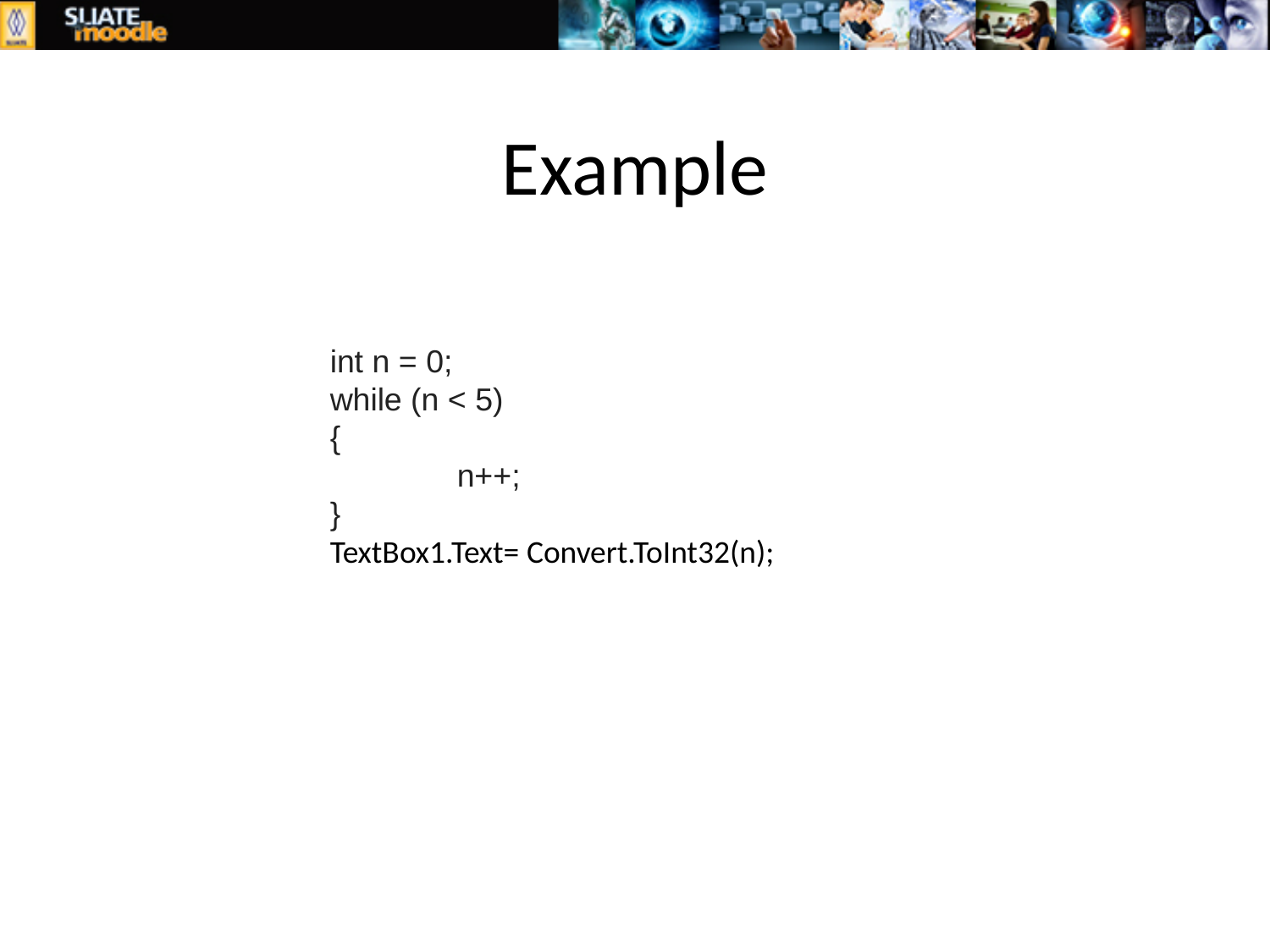

# Example
int n = 0;
while (n < 5)
{
	n++;
}
TextBox1.Text= Convert.ToInt32(n);